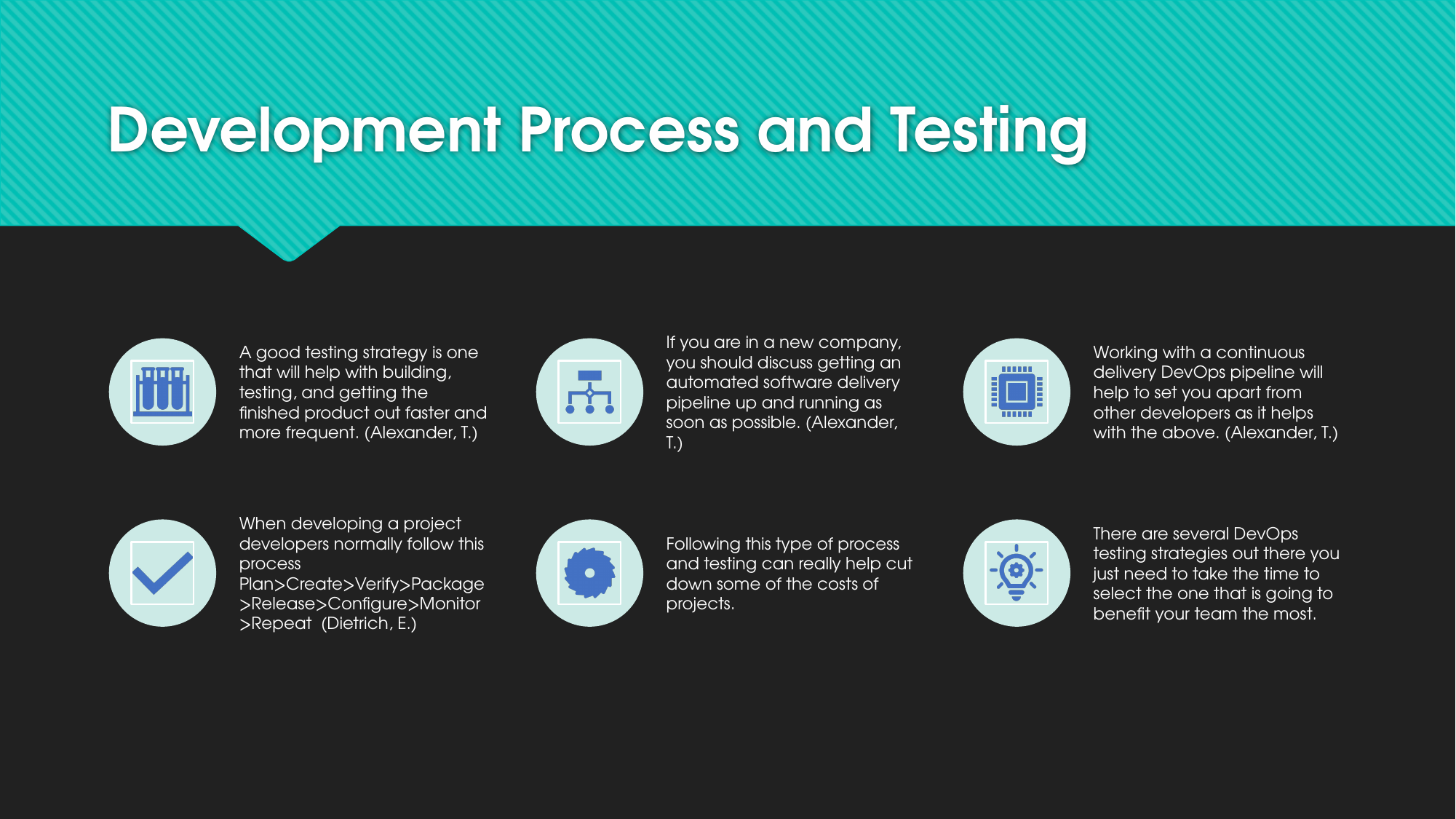

# Development Process and Testing
A good testing strategy is one that will help with building, testing, and getting the finished product out faster and more frequent. (Alexander, T.)
If you are in a new company, you should discuss getting an automated software delivery pipeline up and running as soon as possible. (Alexander, T.)
Working with a continuous delivery DevOps pipeline will help to set you apart from other developers as it helps with the above. (Alexander, T.)
When developing a project developers normally follow this process Plan>Create>Verify>Package>Release>Configure>Monitor>Repeat  (Dietrich, E.)
Following this type of process and testing can really help cut down some of the costs of projects.
There are several DevOps testing strategies out there you just need to take the time to select the one that is going to benefit your team the most.